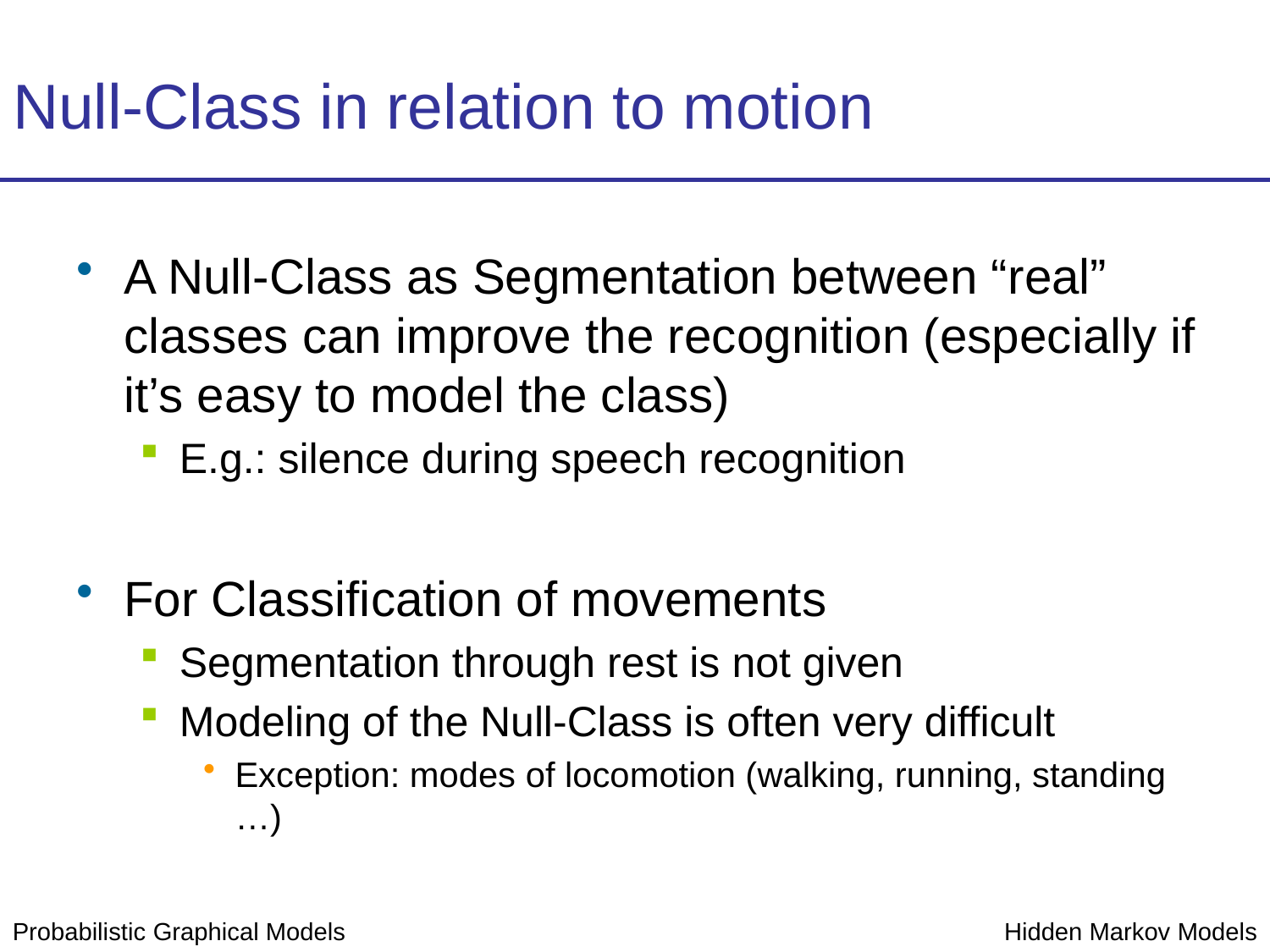

# Null-Class in relation to motion
A Null-Class as Segmentation between “real” classes can improve the recognition (especially if it’s easy to model the class)
E.g.: silence during speech recognition

For Classification of movements
Segmentation through rest is not given
Modeling of the Null-Class is often very difficult
Exception: modes of locomotion (walking, running, standing …)